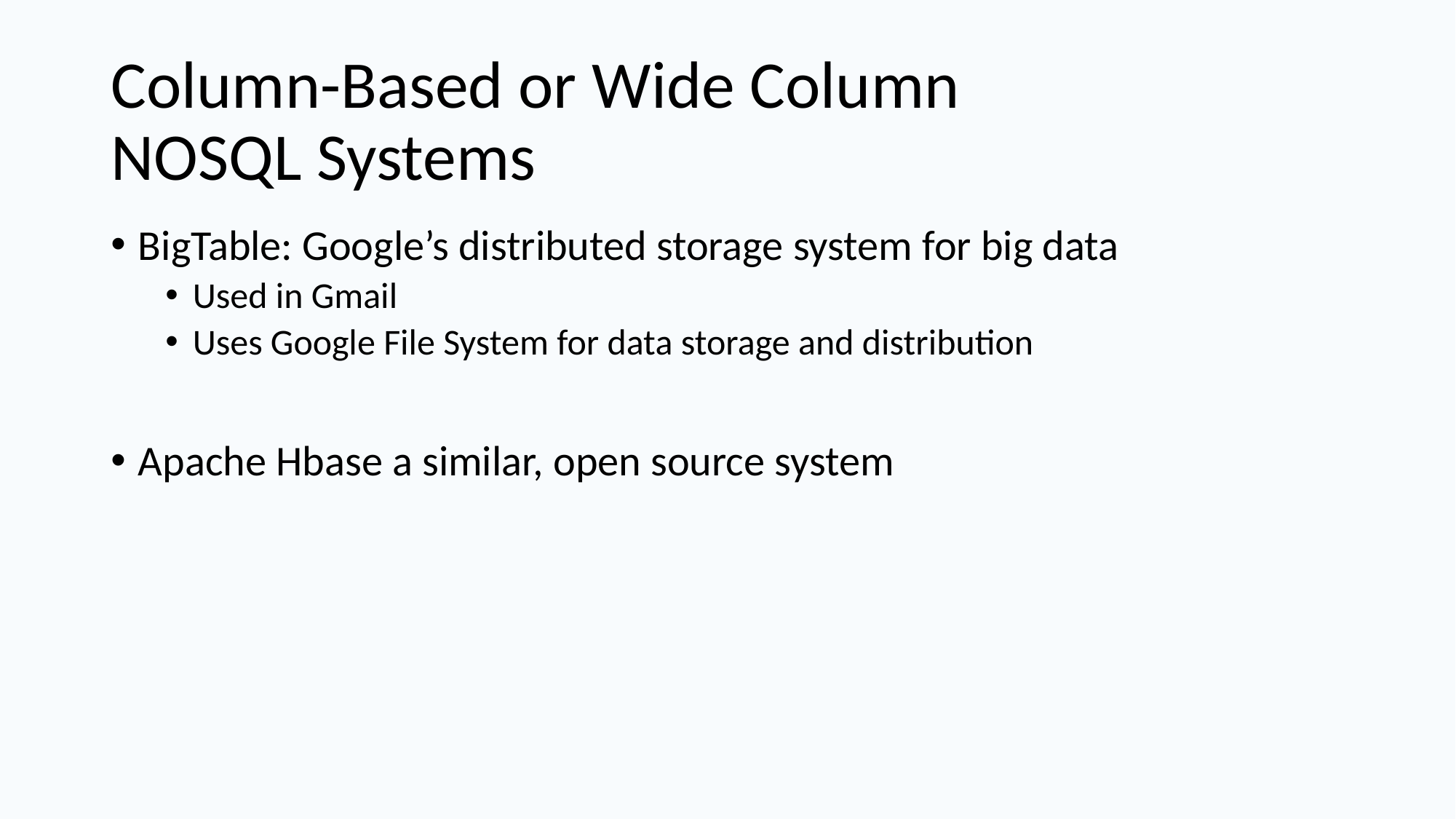

# Column-Based or Wide Column NOSQL Systems
BigTable: Google’s distributed storage system for big data
Used in Gmail
Uses Google File System for data storage and distribution

Apache Hbase a similar, open source system